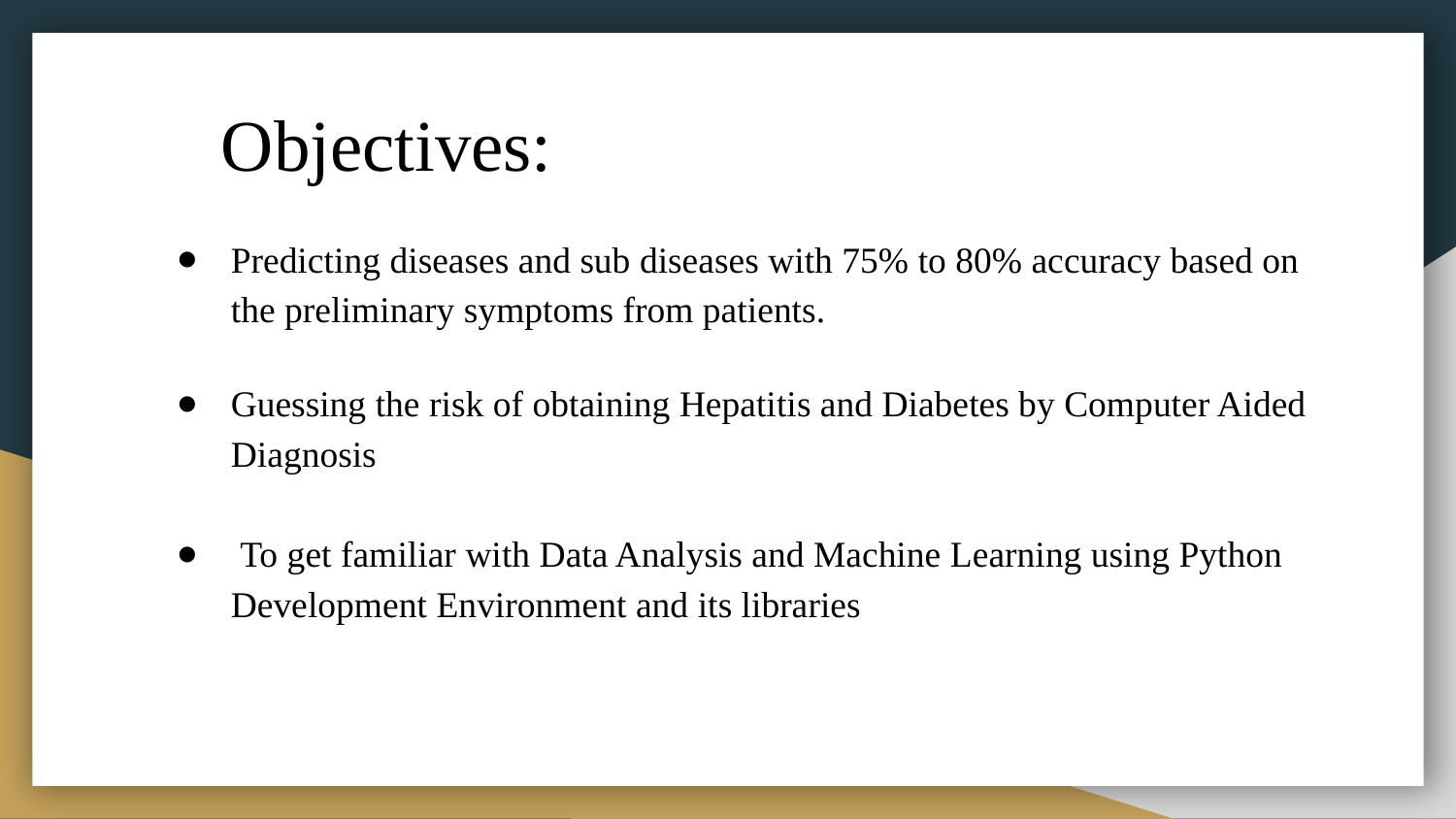

# Objectives:
Predicting diseases and sub diseases with 75% to 80% accuracy based on the preliminary symptoms from patients.
Guessing the risk of obtaining Hepatitis and Diabetes by Computer Aided Diagnosis
 To get familiar with Data Analysis and Machine Learning using Python Development Environment and its libraries